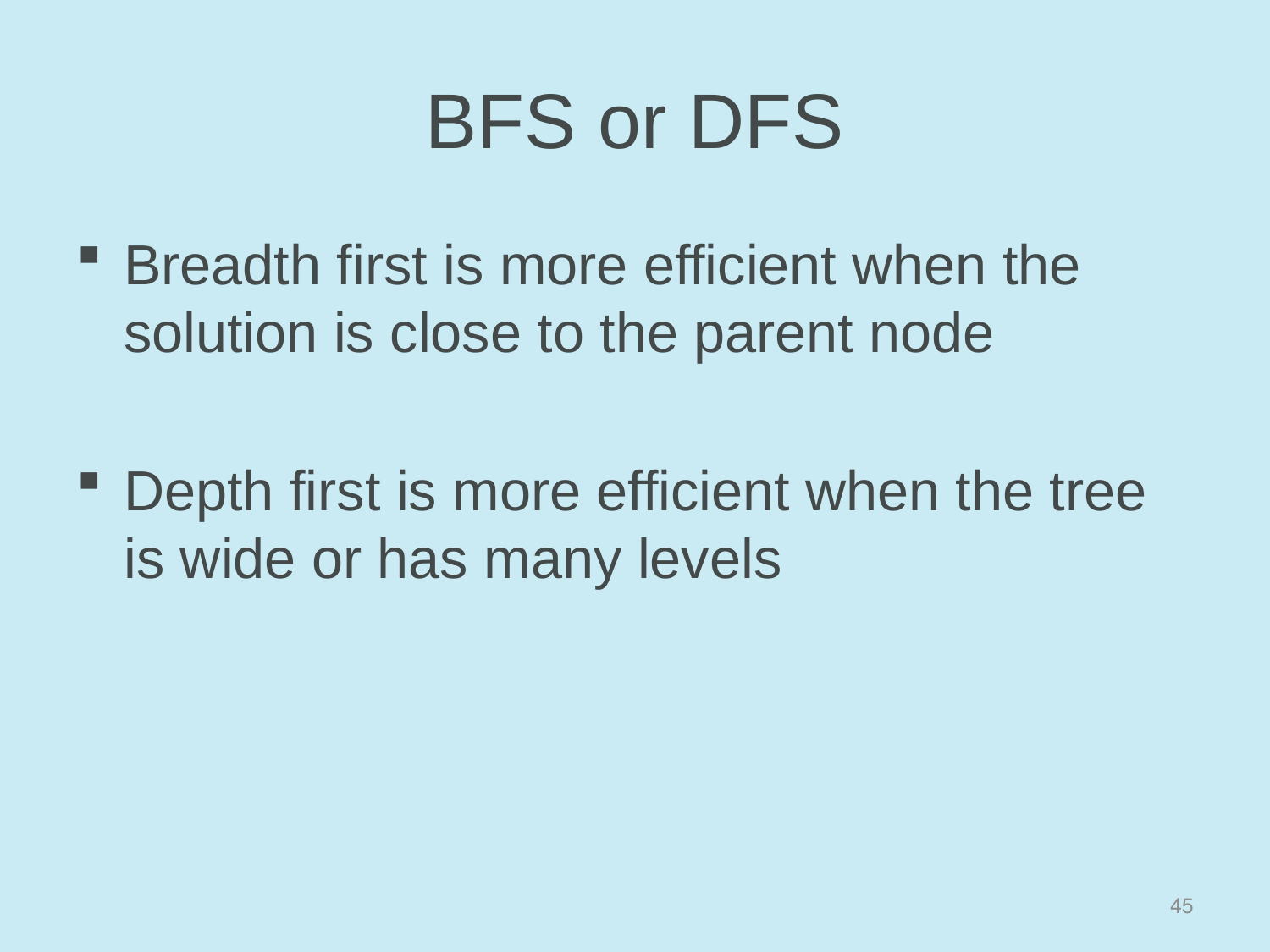

# BFS or DFS
Breadth first is more efficient when the solution is close to the parent node

Depth first is more efficient when the tree is wide or has many levels
45